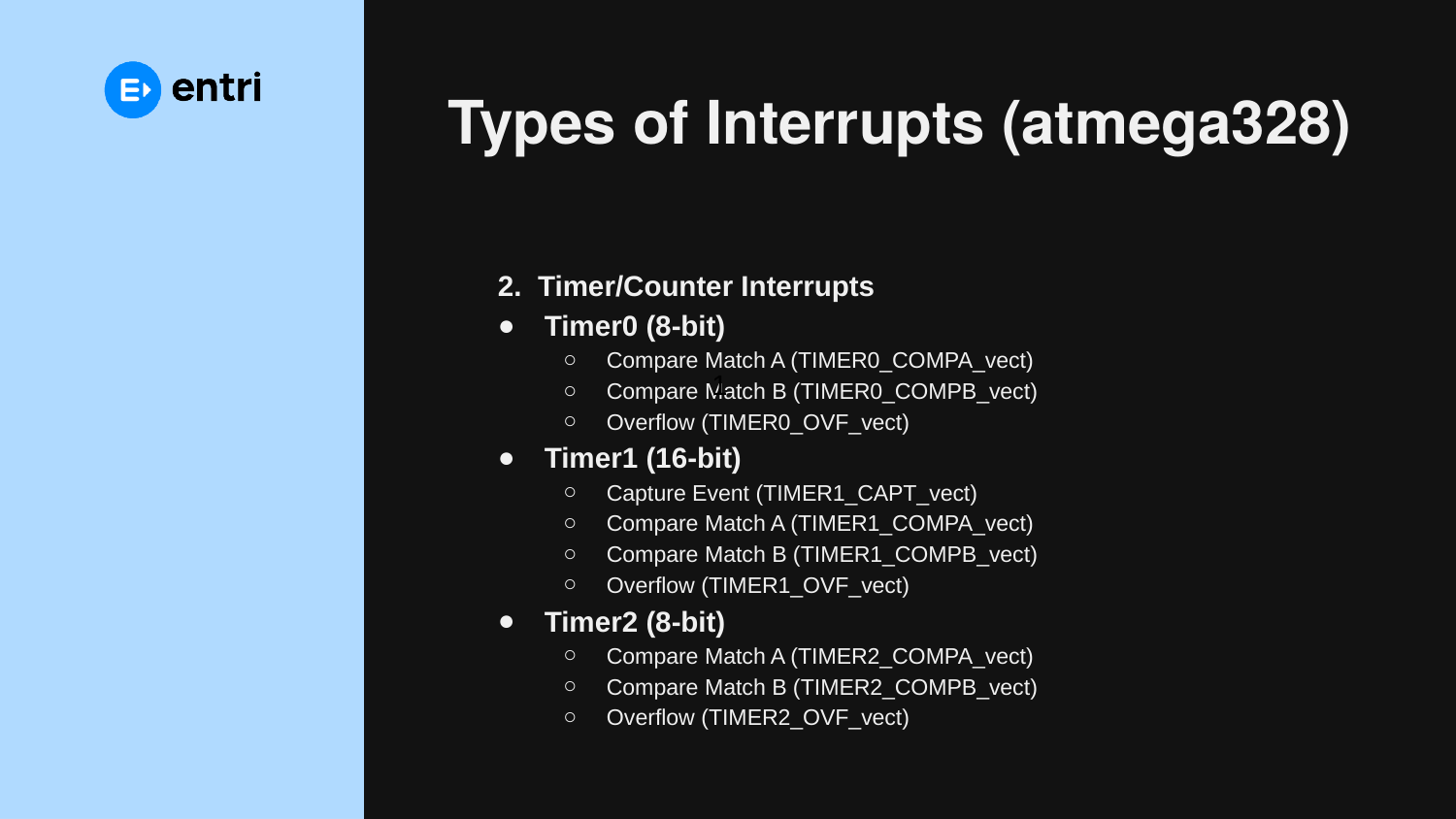

# Types of Interrupts (atmega328)

2.  Timer/Counter Interrupts
Timer0 (8-bit)
Compare Match A (TIMER0_COMPA_vect)
Compare Match B (TIMER0_COMPB_vect)
Overflow (TIMER0_OVF_vect)
Timer1 (16-bit)
Capture Event (TIMER1_CAPT_vect)
Compare Match A (TIMER1_COMPA_vect)
Compare Match B (TIMER1_COMPB_vect)
Overflow (TIMER1_OVF_vect)
Timer2 (8-bit)
Compare Match A (TIMER2_COMPA_vect)
Compare Match B (TIMER2_COMPB_vect)
Overflow (TIMER2_OVF_vect)

1